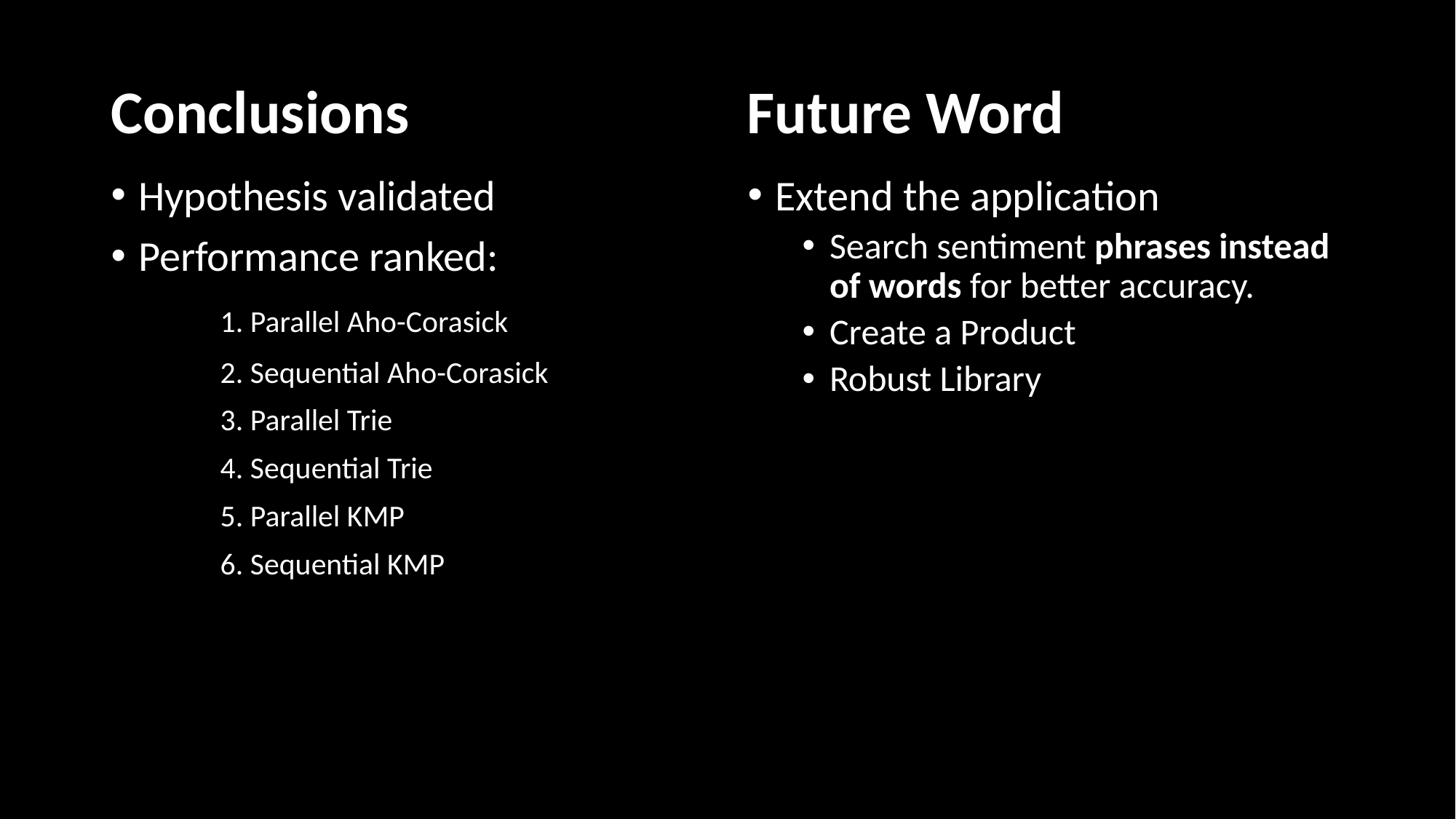

Conclusions
Future Word
Hypothesis validated
Performance ranked:
	1. Parallel Aho-Corasick
	2. Sequential Aho-Corasick
	3. Parallel Trie
	4. Sequential Trie
	5. Parallel KMP
	6. Sequential KMP
Extend the application
Search sentiment phrases instead of words for better accuracy.
Create a Product
Robust Library